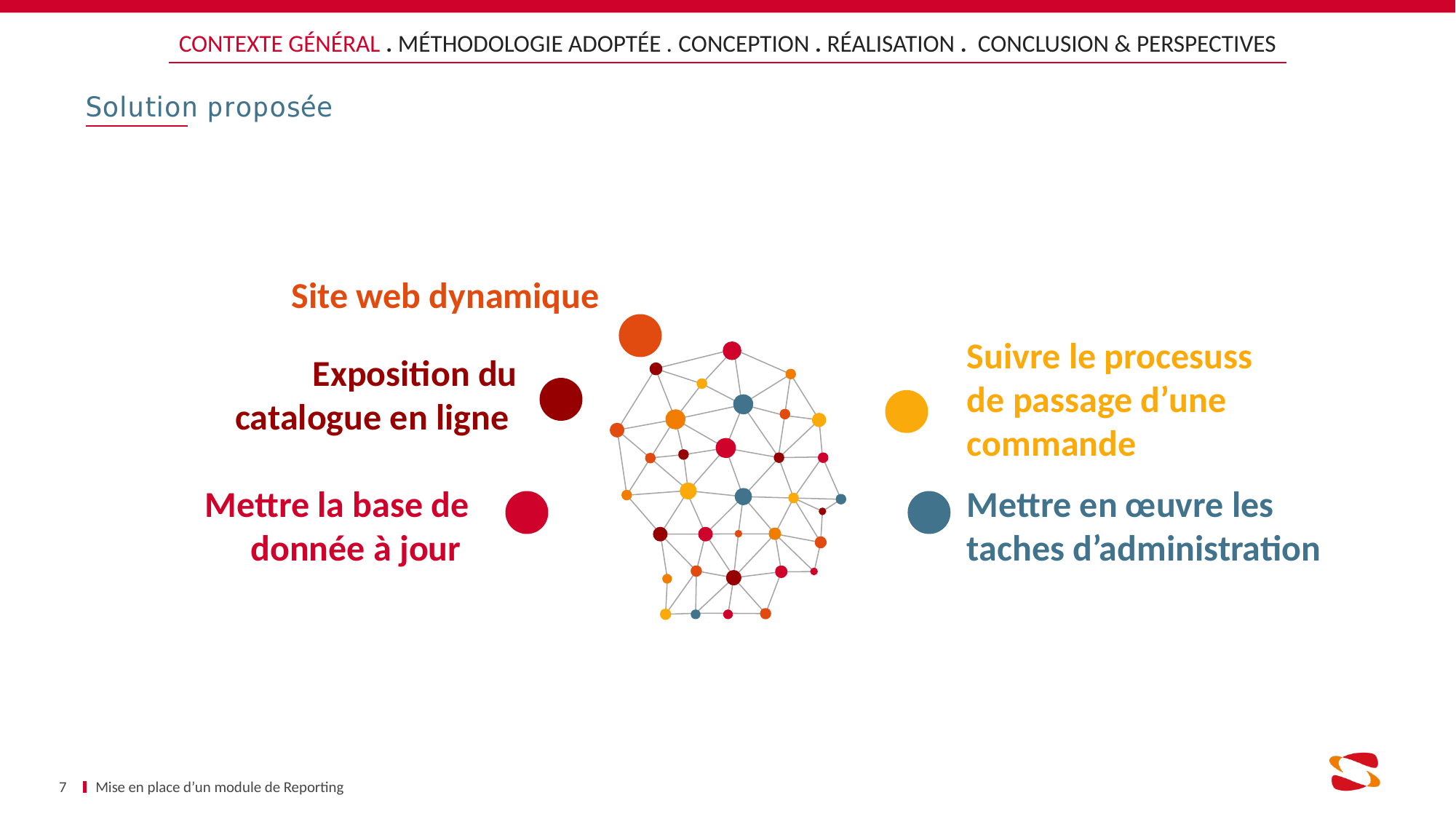

CONTEXTE GÉNÉRAL . MÉTHODOLOGIE ADOPTÉE . CONCEPTION . RÉALISATION .  CONCLUSION & PERSPECTIVES
Solution proposée
Site web dynamique

Suivre le procesuss de passage d’une commande
Exposition du catalogue en ligne

Mettre la base de donnée à jour
Mettre en œuvre les taches d’administration

7
Mise en place d’un module de Reporting